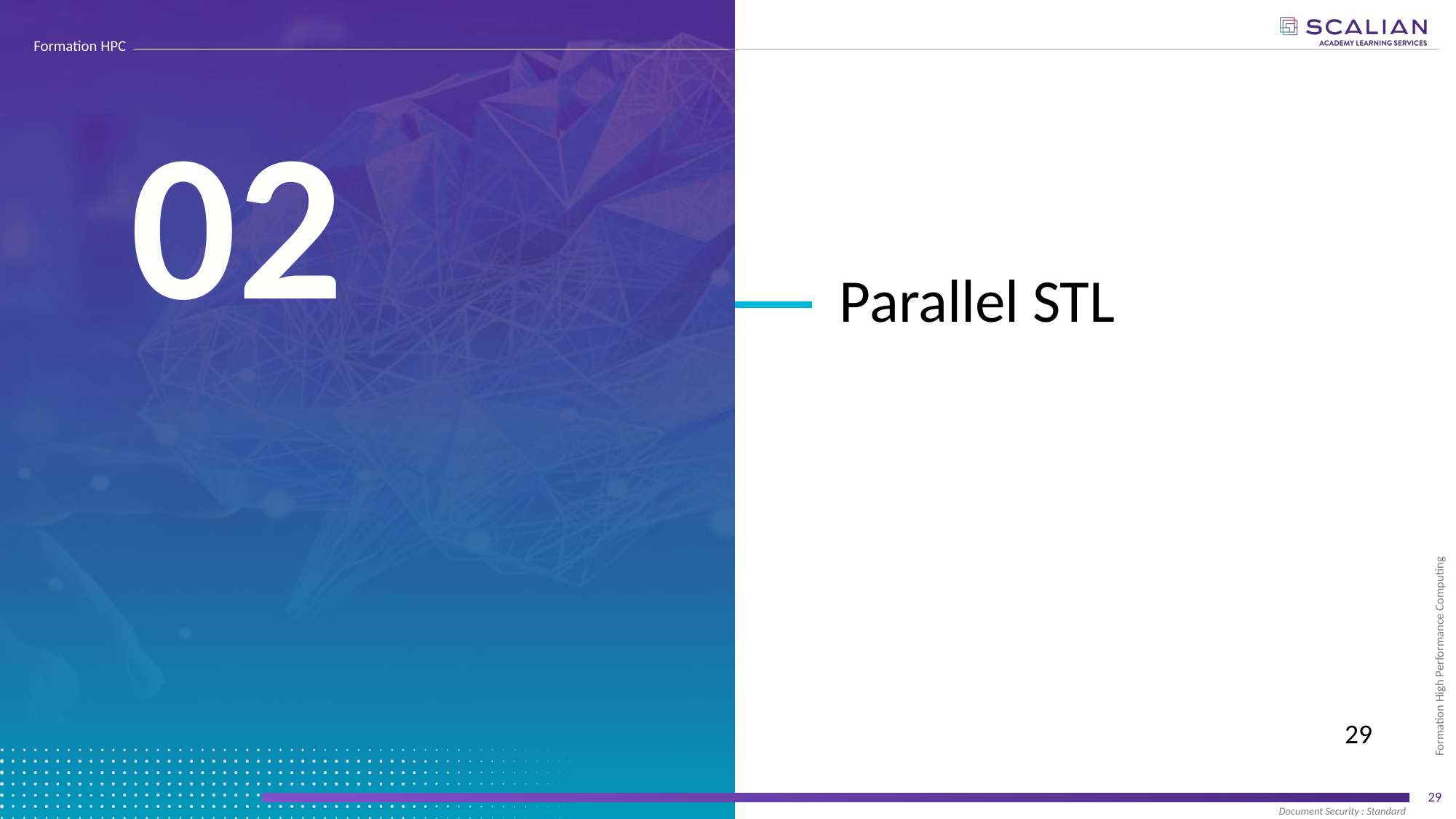

02
# Vectorisation automatique
Parallel STL
29